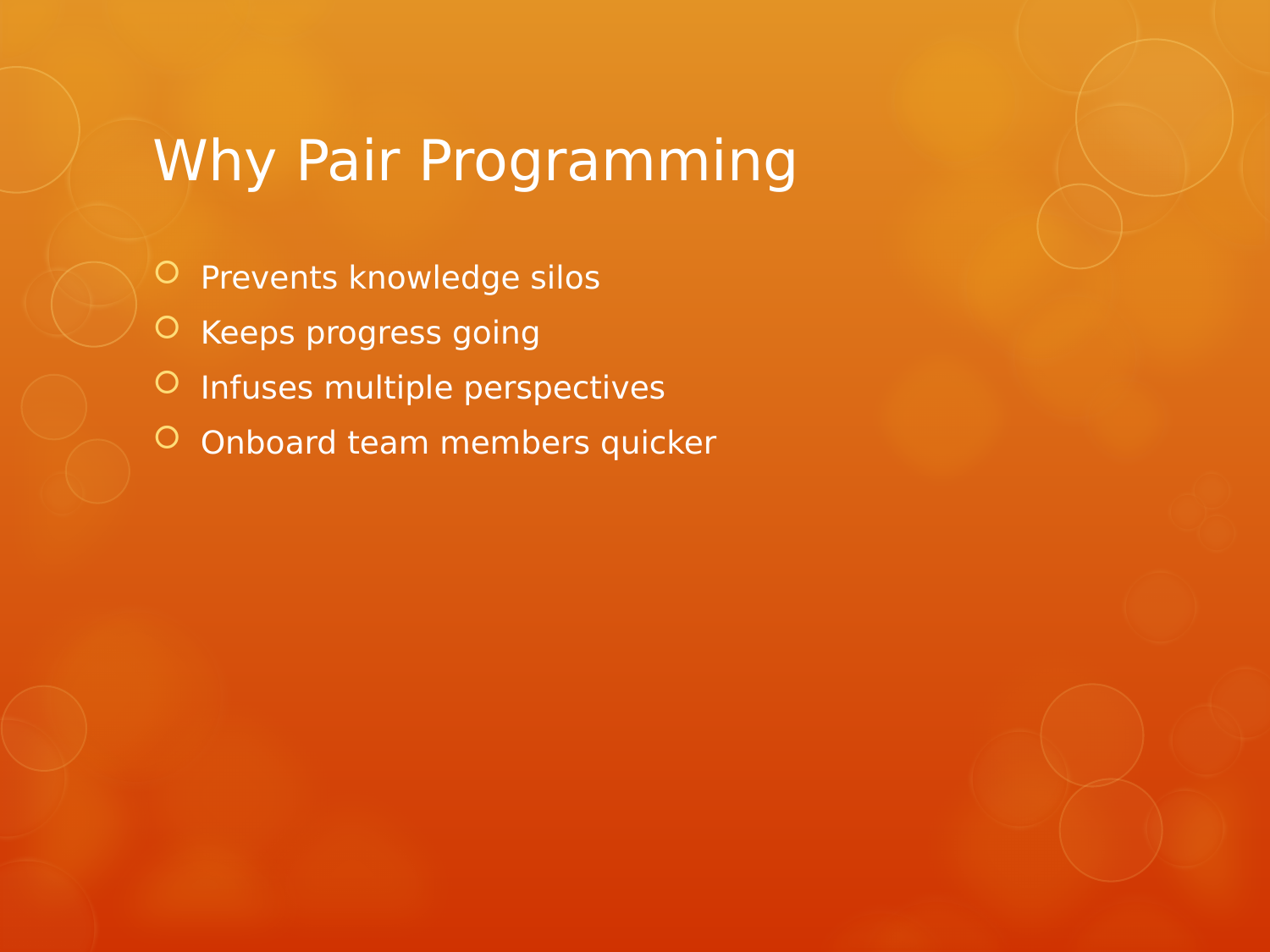

# Why Pair Programming
Prevents knowledge silos
Keeps progress going
Infuses multiple perspectives
Onboard team members quicker